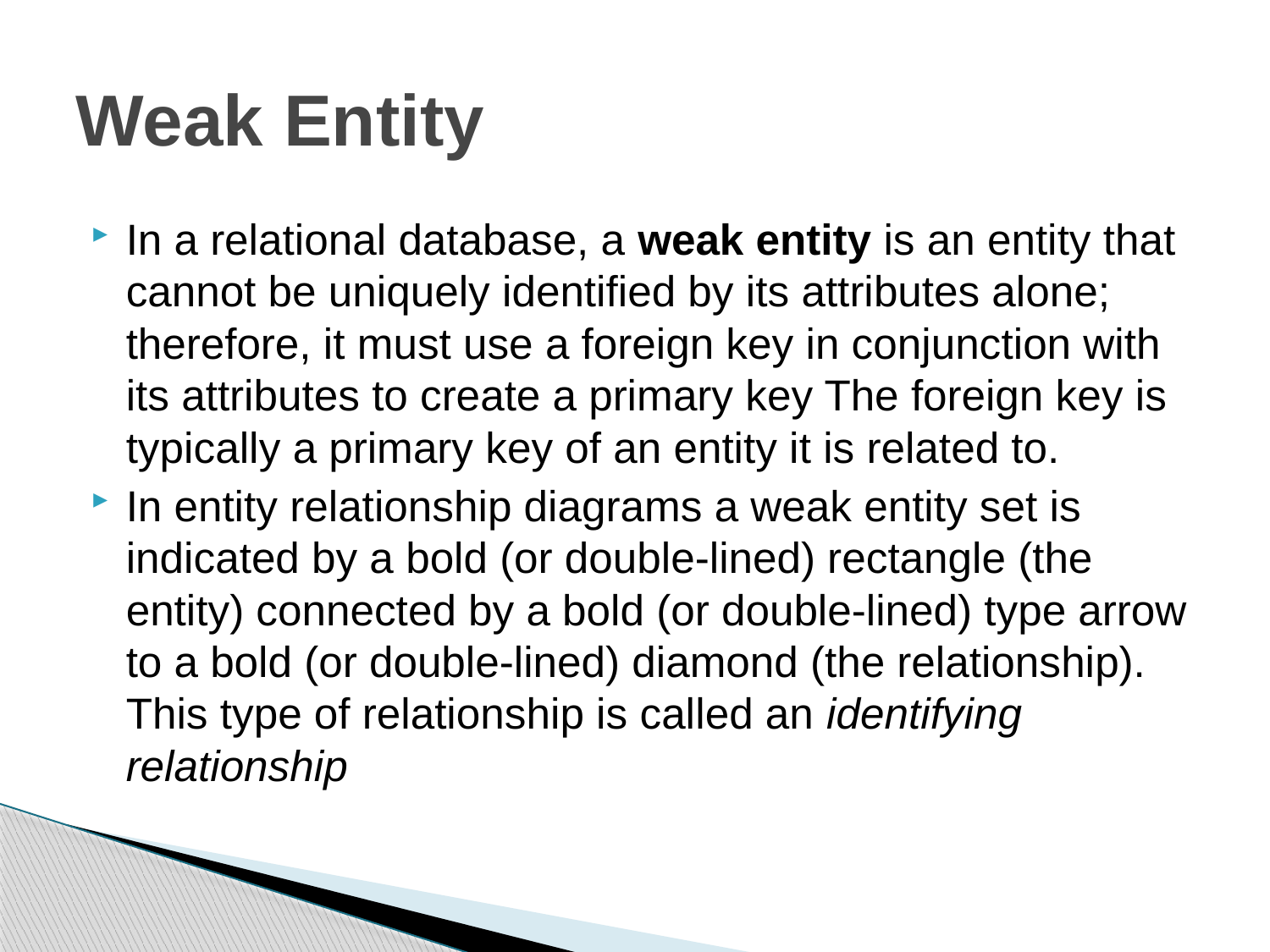

# Weak Entity
In a relational database, a weak entity is an entity that cannot be uniquely identified by its attributes alone; therefore, it must use a foreign key in conjunction with its attributes to create a primary key The foreign key is typically a primary key of an entity it is related to.
In entity relationship diagrams a weak entity set is indicated by a bold (or double-lined) rectangle (the entity) connected by a bold (or double-lined) type arrow to a bold (or double-lined) diamond (the relationship). This type of relationship is called an identifying relationship